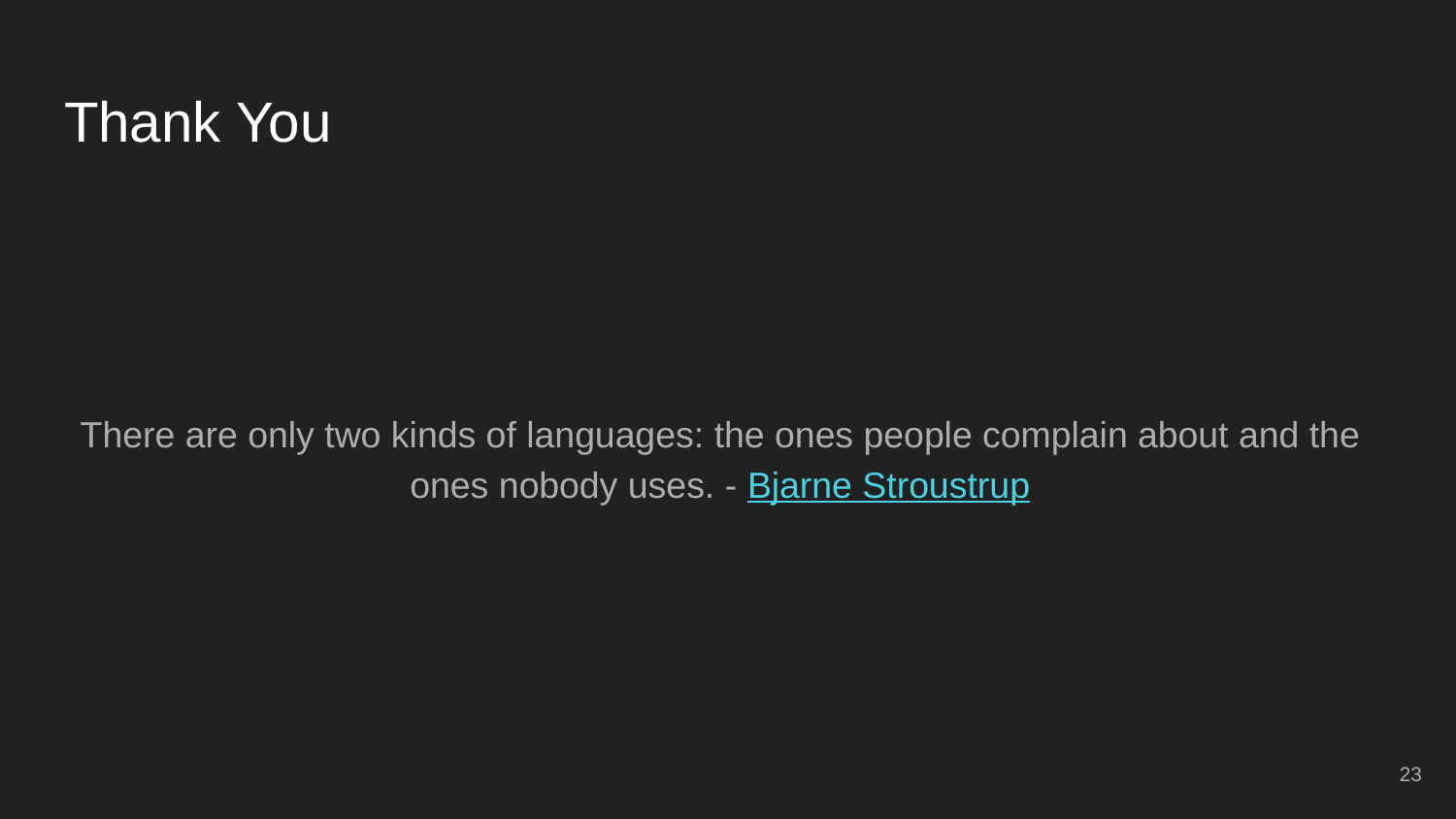

# Thank You
There are only two kinds of languages: the ones people complain about and the ones nobody uses. - Bjarne Stroustrup
23